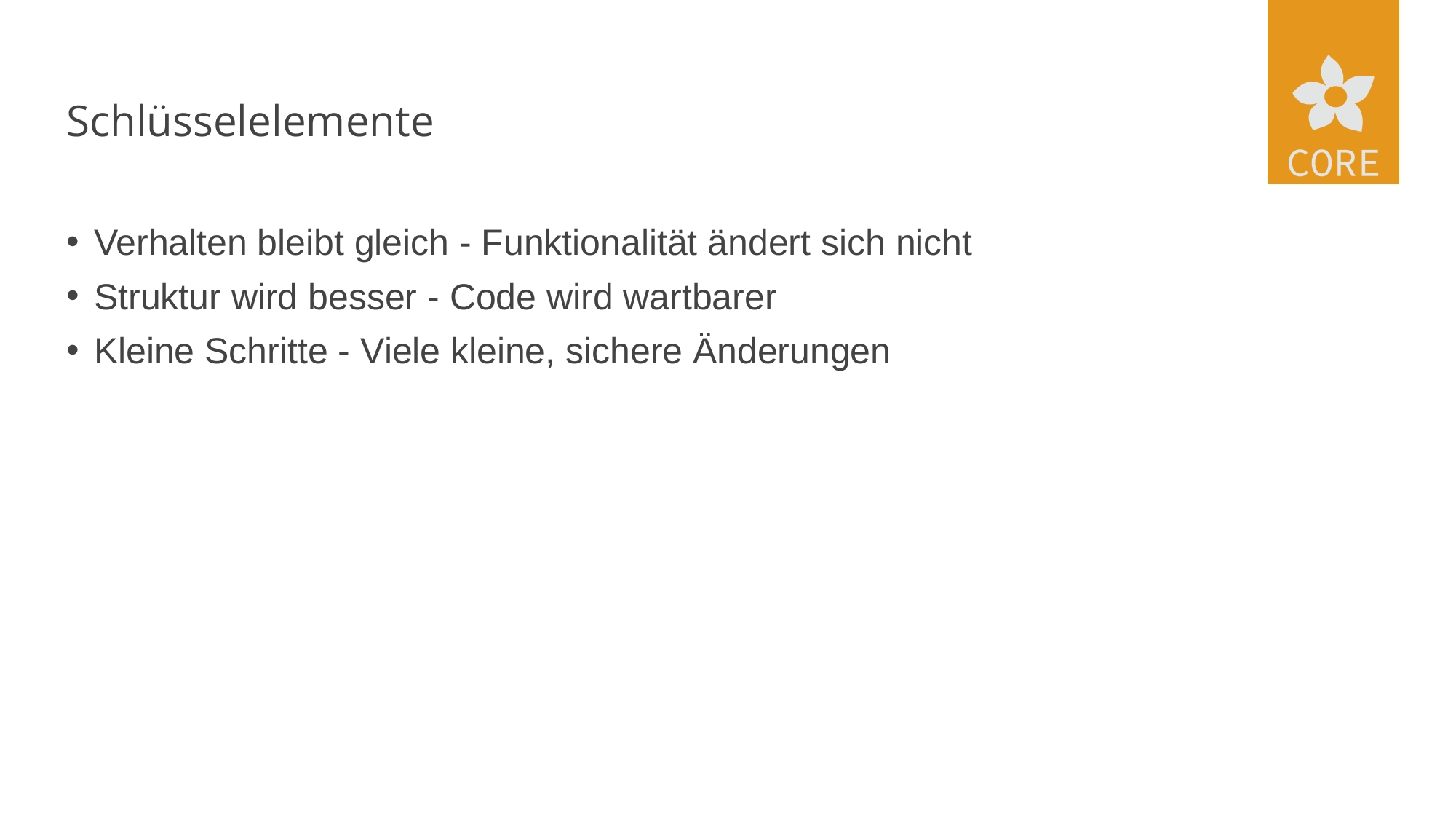

# Schlüsselelemente
Verhalten bleibt gleich - Funktionalität ändert sich nicht
Struktur wird besser - Code wird wartbarer
Kleine Schritte - Viele kleine, sichere Änderungen